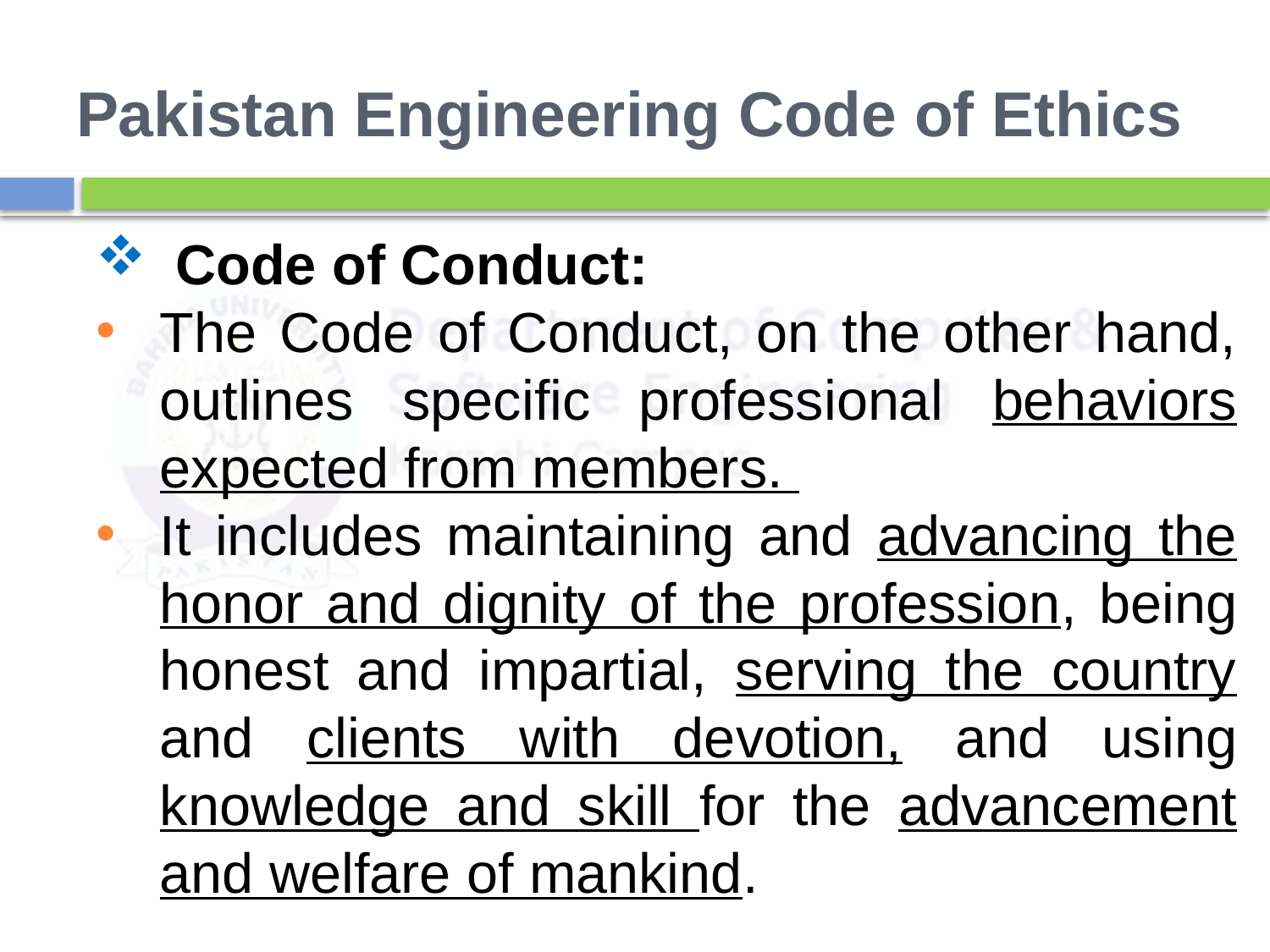

# Pakistan Engineering Code of Ethics
 Code of Conduct:
The Code of Conduct, on the other hand, outlines specific professional behaviors expected from members.
It includes maintaining and advancing the honor and dignity of the profession, being honest and impartial, serving the country and clients with devotion, and using knowledge and skill for the advancement and welfare of mankind.